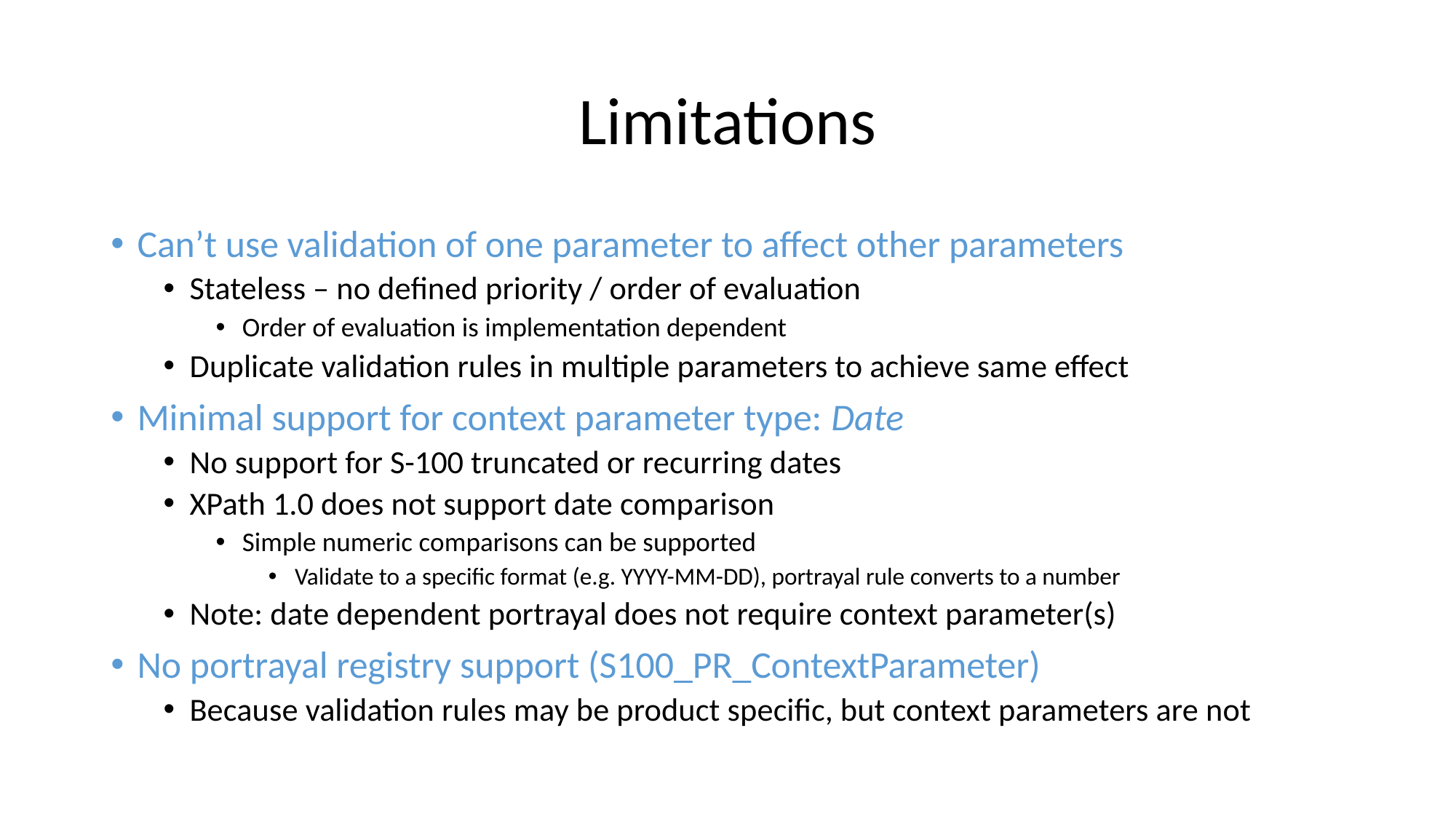

# Limitations
Can’t use validation of one parameter to affect other parameters
Stateless – no defined priority / order of evaluation
Order of evaluation is implementation dependent
Duplicate validation rules in multiple parameters to achieve same effect
Minimal support for context parameter type: Date
No support for S-100 truncated or recurring dates
XPath 1.0 does not support date comparison
Simple numeric comparisons can be supported
Validate to a specific format (e.g. YYYY-MM-DD), portrayal rule converts to a number
Note: date dependent portrayal does not require context parameter(s)
No portrayal registry support (S100_PR_ContextParameter)
Because validation rules may be product specific, but context parameters are not